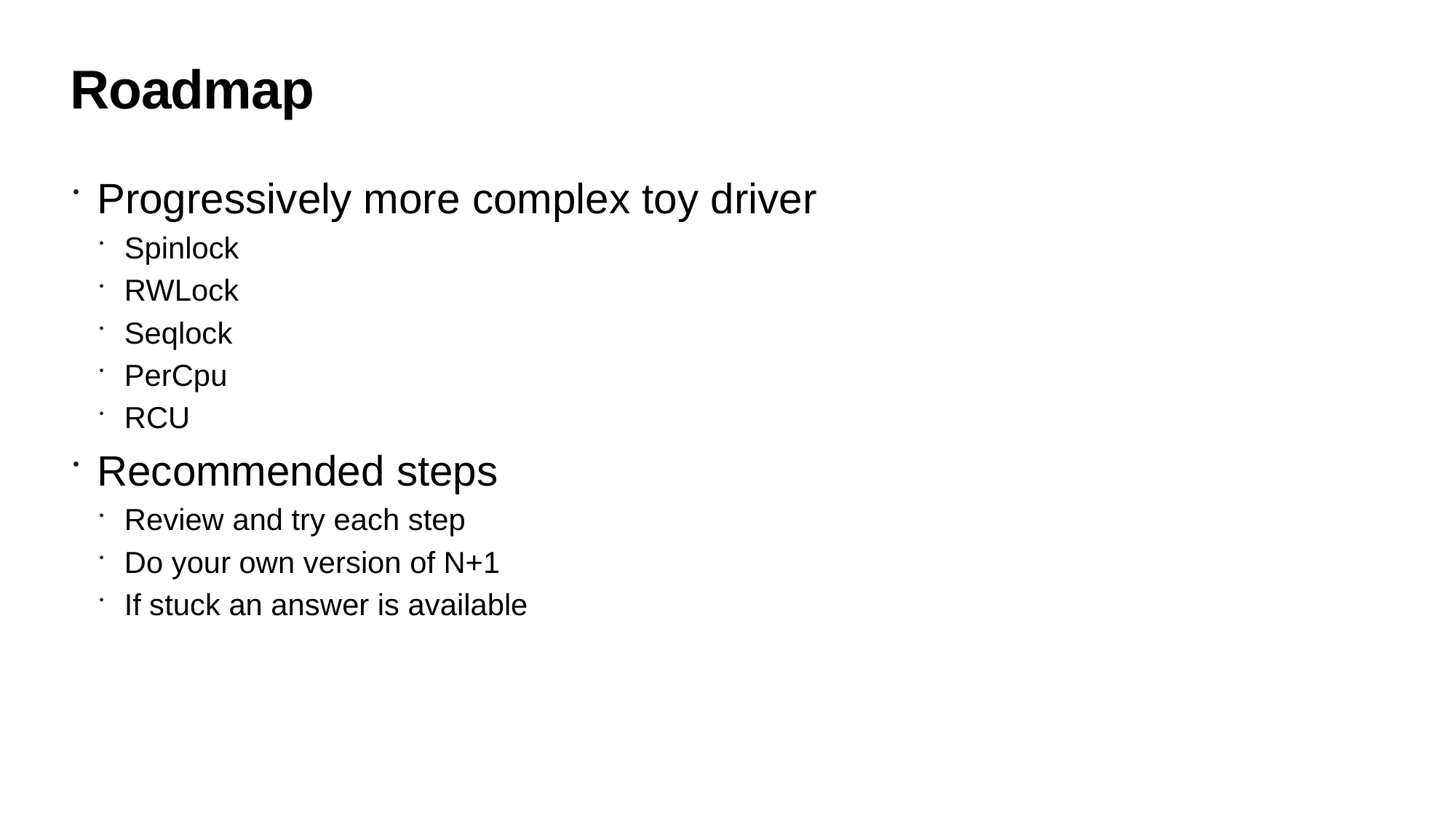

Roadmap
Progressively more complex toy driver
Spinlock
RWLock
Seqlock
PerCpu
RCU
Recommended steps
Review and try each step
Do your own version of N+1
If stuck an answer is available